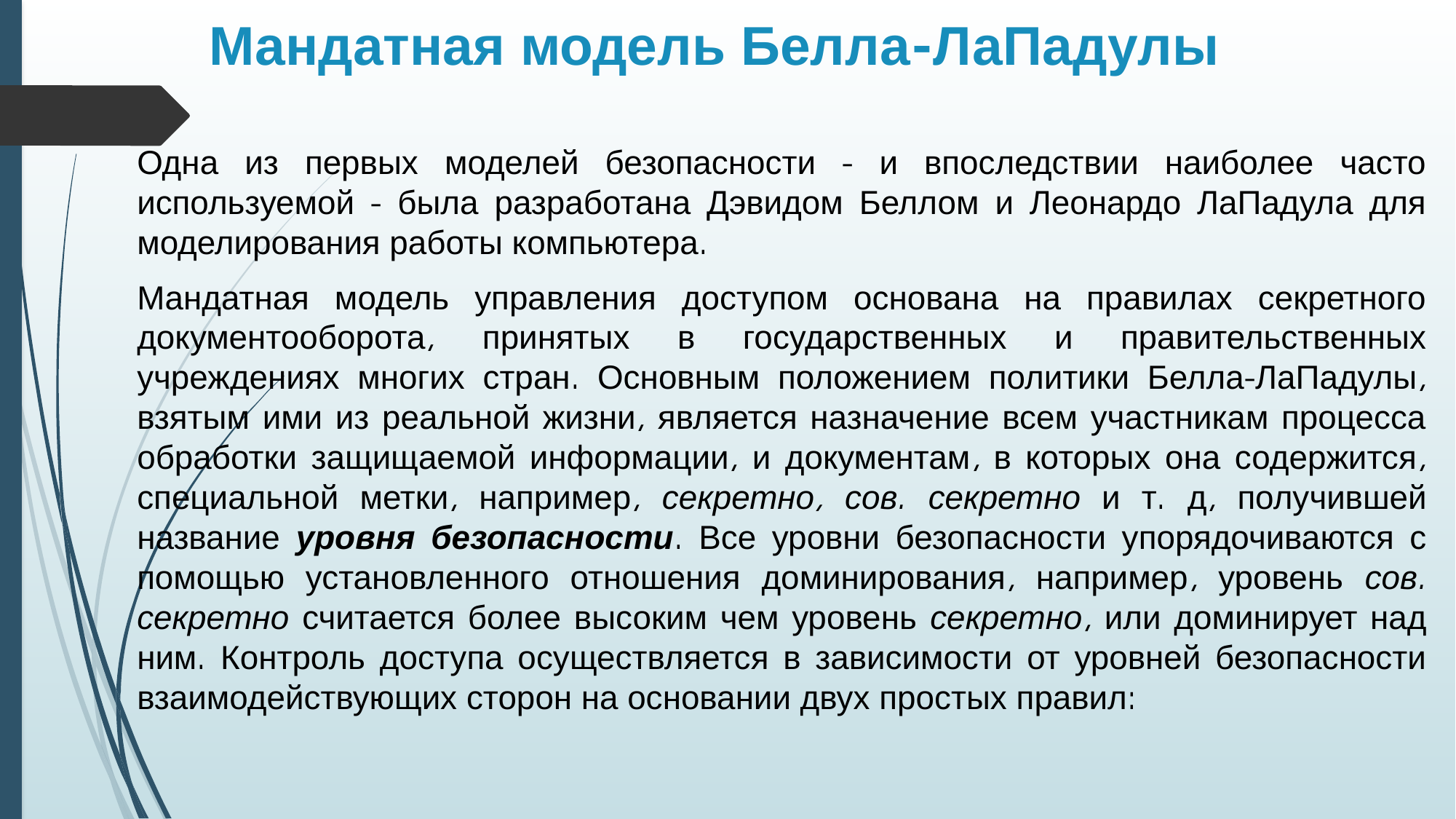

# Мандатная модель Белла-ЛаПадулы
Одна из первых моделей безопасности - и впоследствии наиболее часто используемой - была разработана Дэвидом Беллом и Леонардо ЛаПадула для моделирования работы компьютера.
Мандатная модель управления доступом основана на правилах секретного документооборота, принятых в государственных и правительственных учреждениях многих стран. Основным положением политики Белла-ЛаПадулы, взятым ими из реальной жизни, является назначение всем участникам процесса обработки защищаемой информации, и документам, в которых она содержится, специальной метки, например, секретно, сов. секретно и т. д, получившей название уровня безопасности. Все уровни безопасности упорядочиваются с помощью установленного отношения доминирования, например, уровень сов. секретно считается более высоким чем уровень секретно, или доминирует над ним. Контроль доступа осуществляется в зависимости от уровней безопасности взаимодействующих сторон на основании двух простых правил: